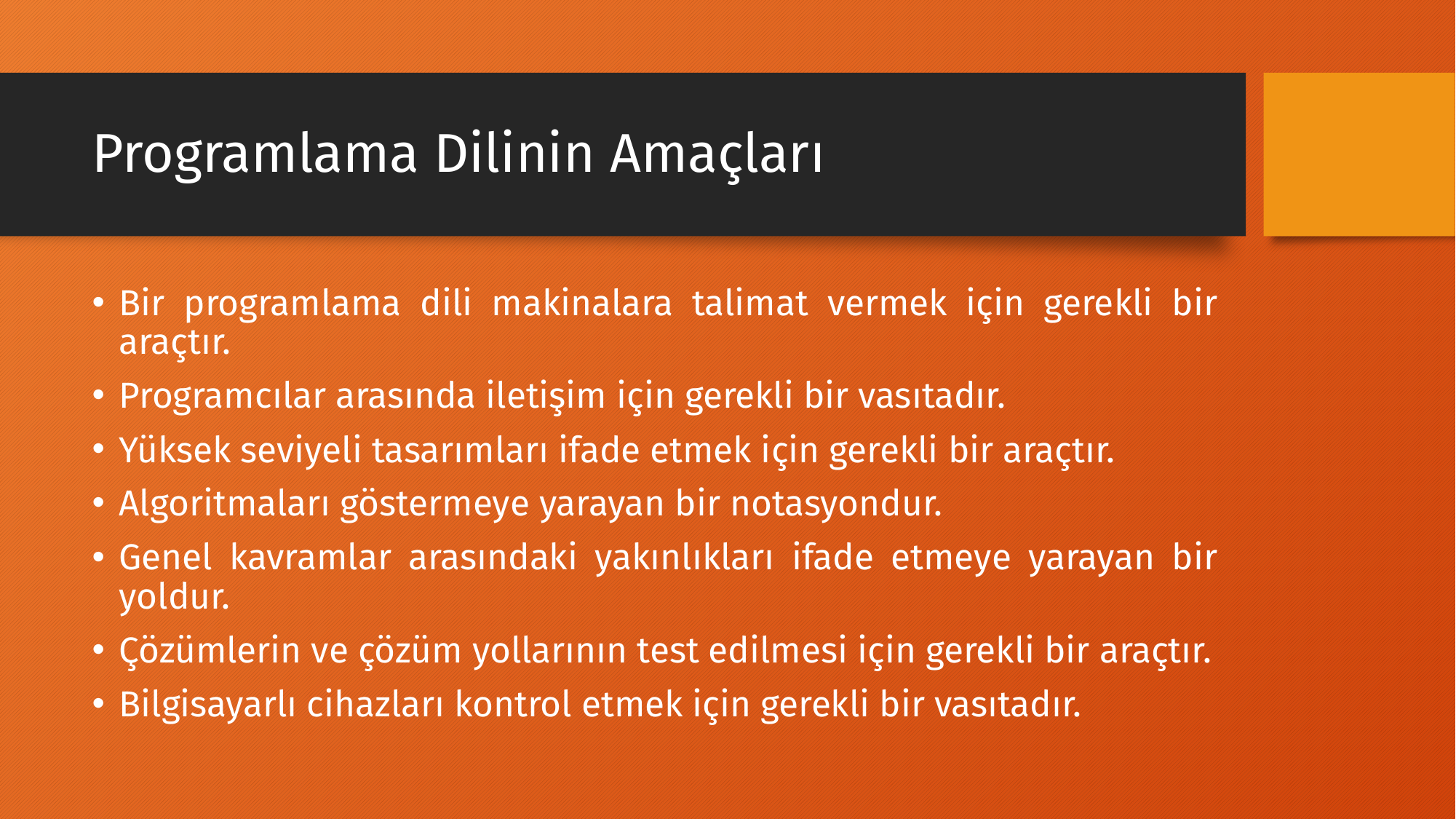

# Programlama Dilinin Amaçları
Bir programlama dili makinalara talimat vermek için gerekli bir araçtır.
Programcılar arasında iletişim için gerekli bir vasıtadır.
Yüksek seviyeli tasarımları ifade etmek için gerekli bir araçtır.
Algoritmaları göstermeye yarayan bir notasyondur.
Genel kavramlar arasındaki yakınlıkları ifade etmeye yarayan bir yoldur.
Çözümlerin ve çözüm yollarının test edilmesi için gerekli bir araçtır.
Bilgisayarlı cihazları kontrol etmek için gerekli bir vasıtadır.